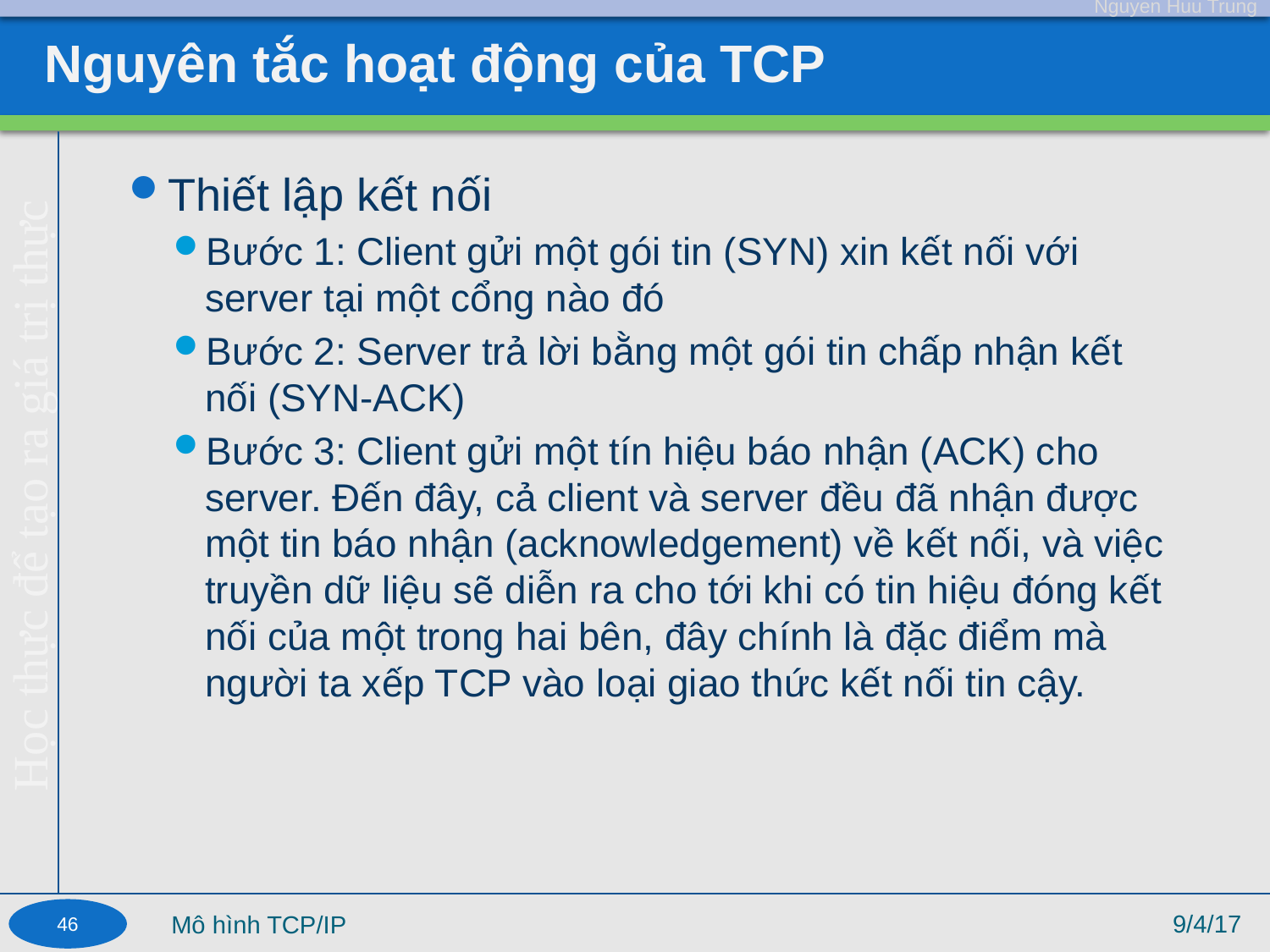

# Nguyên tắc hoạt động của TCP
Thiết lập kết nối
Bước 1: Client gửi một gói tin (SYN) xin kết nối với server tại một cổng nào đó
Bước 2: Server trả lời bằng một gói tin chấp nhận kết nối (SYN-ACK)
Bước 3: Client gửi một tín hiệu báo nhận (ACK) cho server. Đến đây, cả client và server đều đã nhận được một tin báo nhận (acknowledgement) về kết nối, và việc truyền dữ liệu sẽ diễn ra cho tới khi có tin hiệu đóng kết nối của một trong hai bên, đây chính là đặc điểm mà người ta xếp TCP vào loại giao thức kết nối tin cậy.
46
9/4/17
Mô hình TCP/IP